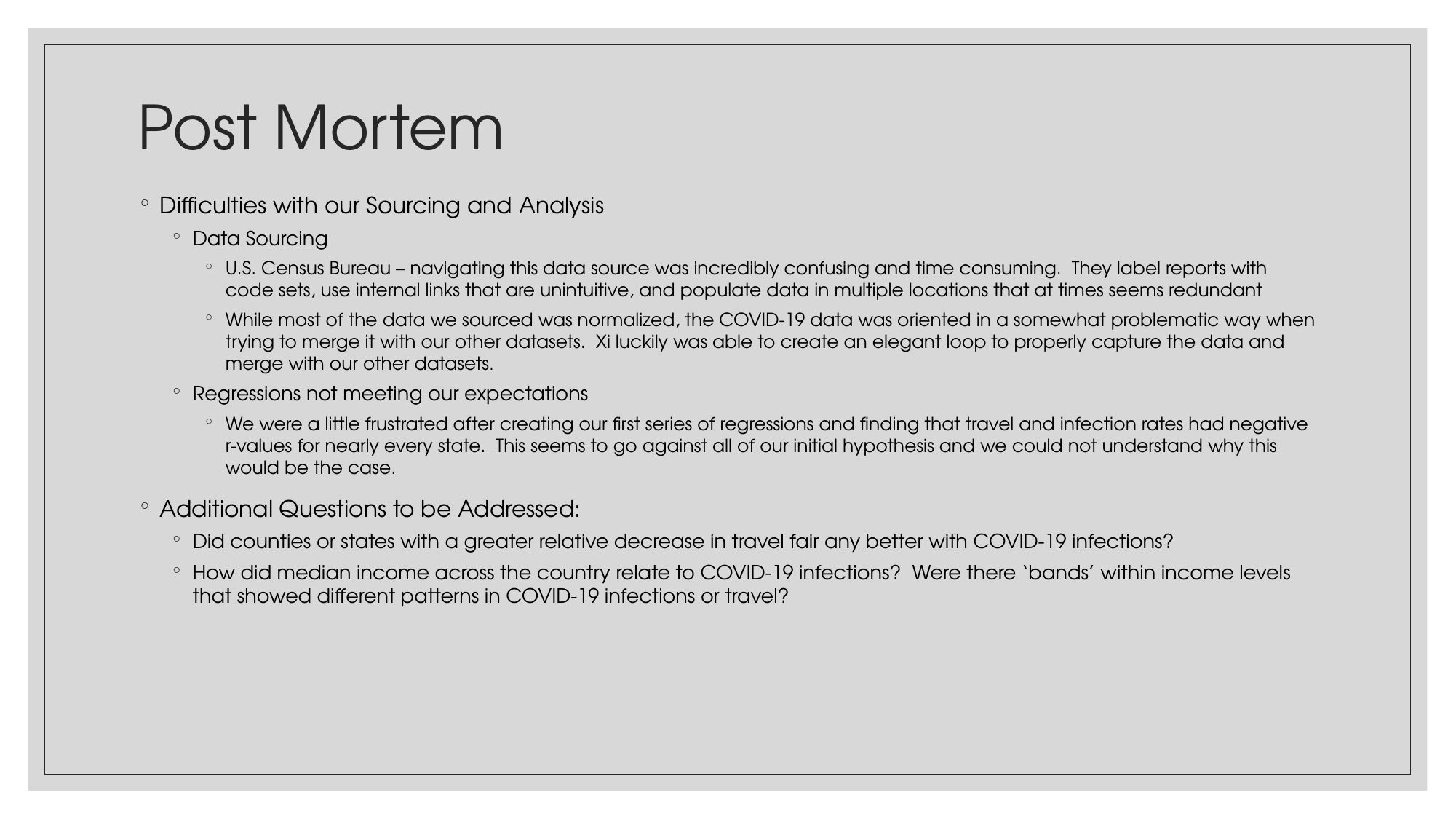

# Post Mortem
Difficulties with our Sourcing and Analysis
Data Sourcing
U.S. Census Bureau – navigating this data source was incredibly confusing and time consuming.  They label reports with code sets, use internal links that are unintuitive, and populate data in multiple locations that at times seems redundant
While most of the data we sourced was normalized, the COVID-19 data was oriented in a somewhat problematic way when trying to merge it with our other datasets.  Xi luckily was able to create an elegant loop to properly capture the data and merge with our other datasets.
Regressions not meeting our expectations
We were a little frustrated after creating our first series of regressions and finding that travel and infection rates had negative r-values for nearly every state.  This seems to go against all of our initial hypothesis and we could not understand why this would be the case.
Additional Questions to be Addressed:
Did counties or states with a greater relative decrease in travel fair any better with COVID-19 infections?
How did median income across the country relate to COVID-19 infections?  Were there ‘bands’ within income levels that showed different patterns in COVID-19 infections or travel?